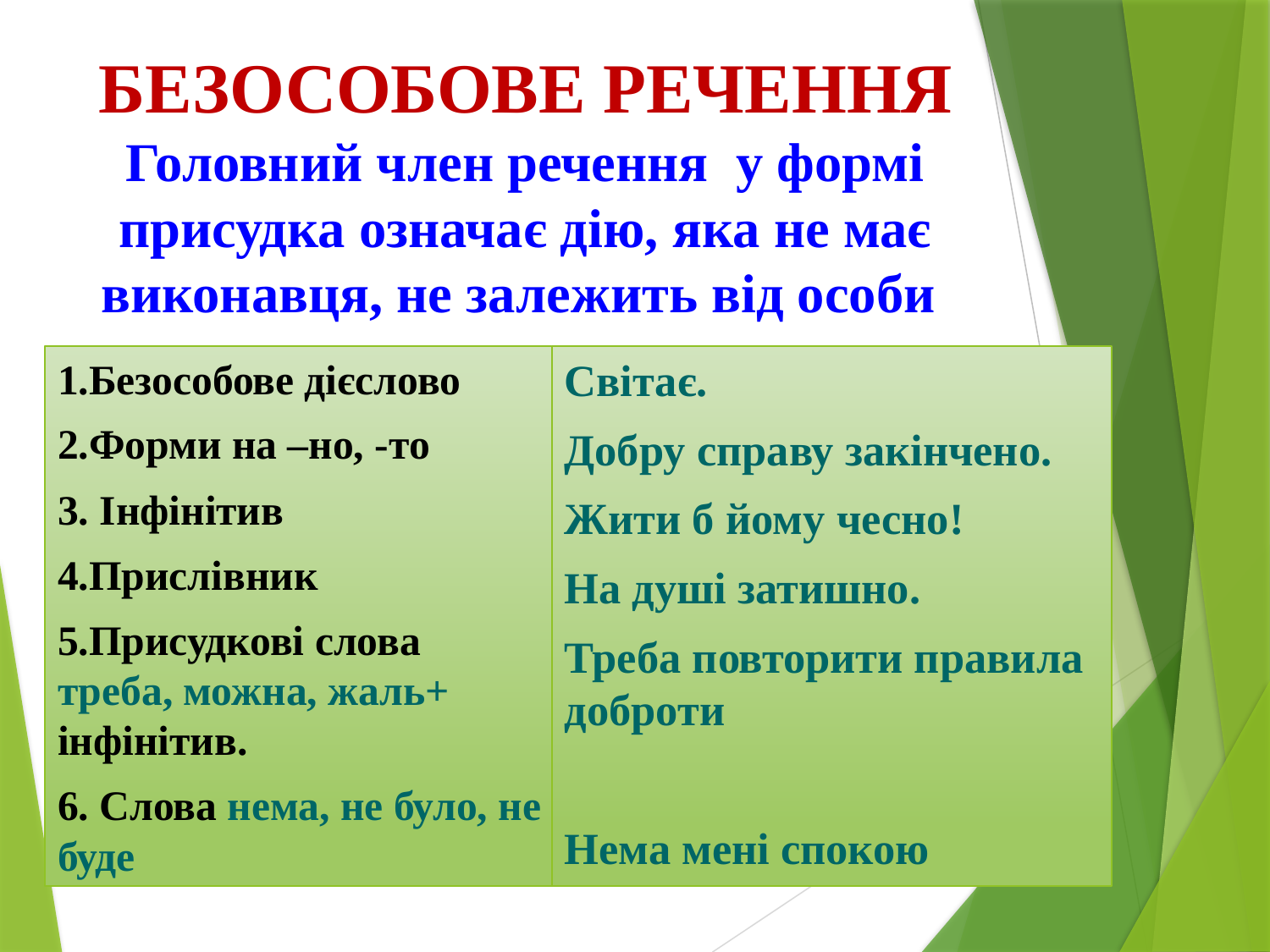

# БЕЗОСОБОВЕ РЕЧЕННЯ Головний член речення  у формі присудка означає дію, яка не має виконавця, не залежить від особи
Світає.
Добру справу закінчено.
Жити б йому чесно!
На душі затишно.
Треба повторити правила доброти

Нема мені спокою

1.Безособове дієслово
2.Форми на –но, -то
3. Інфінітив
4.Прислівник
5.Присудкові слова треба, можна, жаль+ інфінітив.
6. Слова нема, не було, не буде